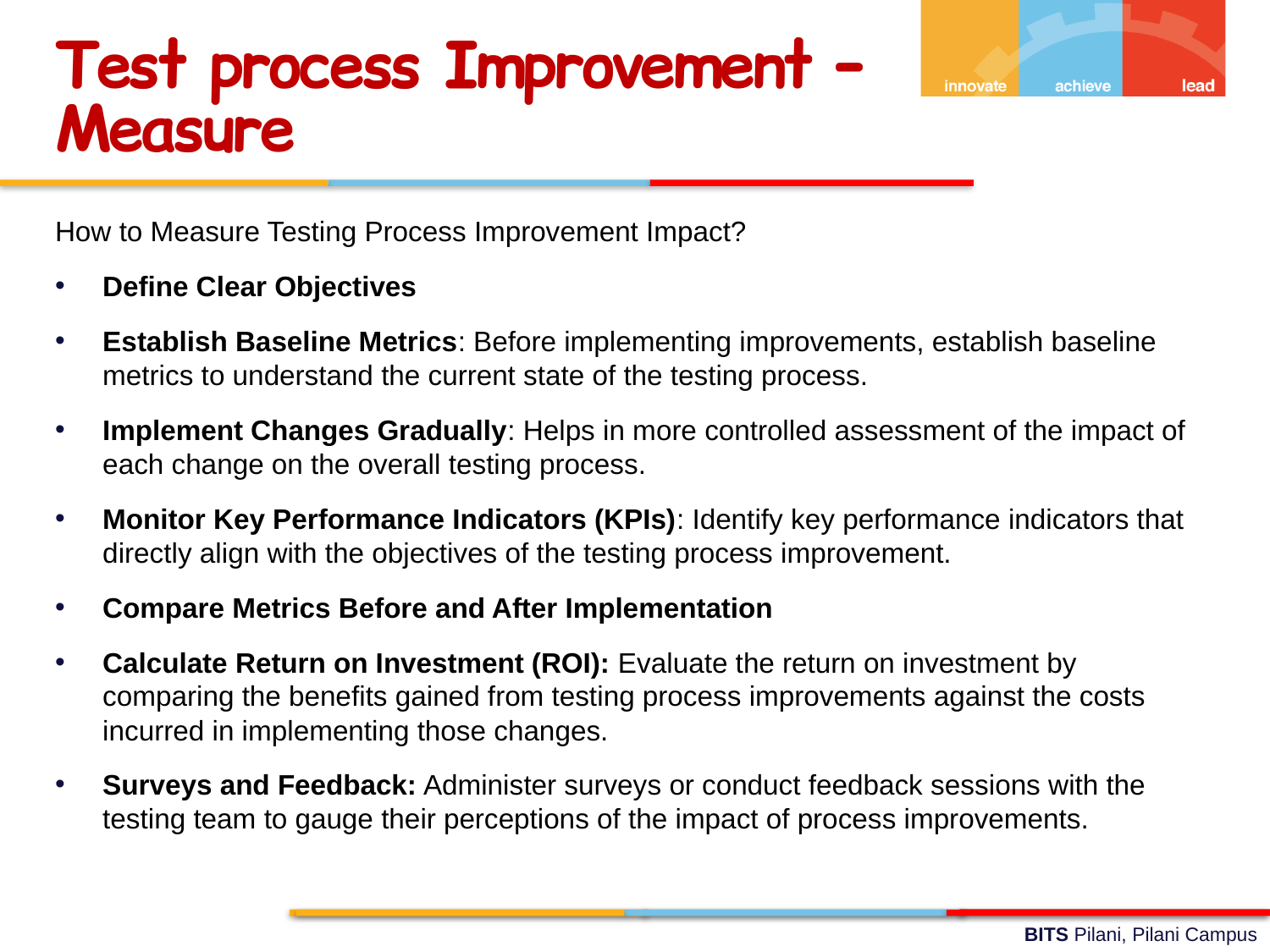

Test process Improvement –
Measure
How to Measure Testing Process Improvement Impact?
Define Clear Objectives
Establish Baseline Metrics: Before implementing improvements, establish baseline metrics to understand the current state of the testing process.
Implement Changes Gradually: Helps in more controlled assessment of the impact of each change on the overall testing process.
Monitor Key Performance Indicators (KPIs): Identify key performance indicators that directly align with the objectives of the testing process improvement.
Compare Metrics Before and After Implementation
Calculate Return on Investment (ROI): Evaluate the return on investment by comparing the benefits gained from testing process improvements against the costs incurred in implementing those changes.
Surveys and Feedback: Administer surveys or conduct feedback sessions with the testing team to gauge their perceptions of the impact of process improvements.